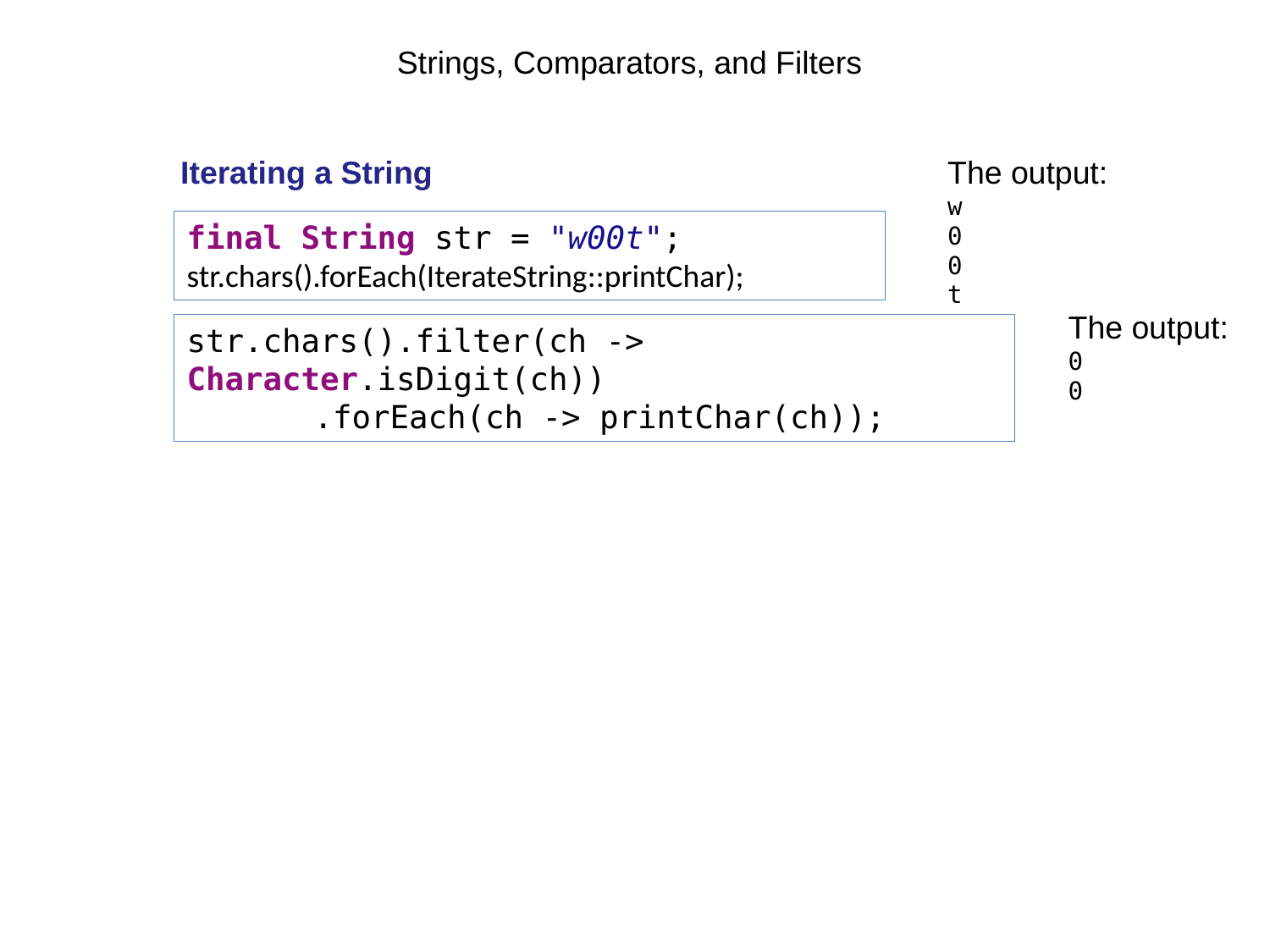

Strings, Comparators, and Filters
Iterating a String
The output:
w
0
0
t
final String str = "w00t";
str.chars().forEach(IterateString::printChar);
The output:
0
0
str.chars().filter(ch -> Character.isDigit(ch))
	.forEach(ch -> printChar(ch));